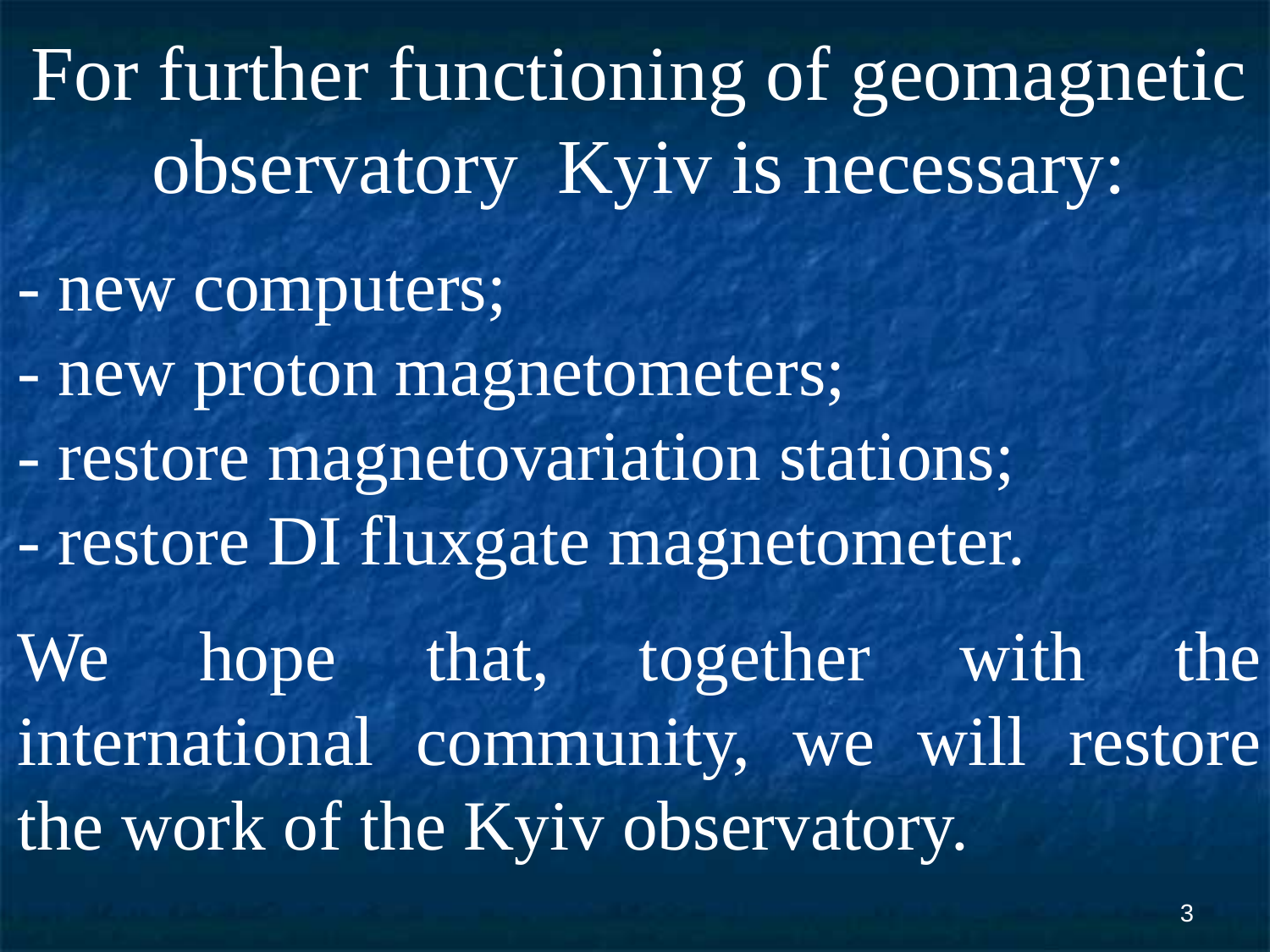

For further functioning of geomagnetic observatory  Kyiv is necessary:
- new computers;
- new proton magnetometers;
- restore magnetovariation stations;
- restore DI fluxgate magnetometer.
We hope that, together with the international community, we will restore the work of the Kyiv observatory.

3